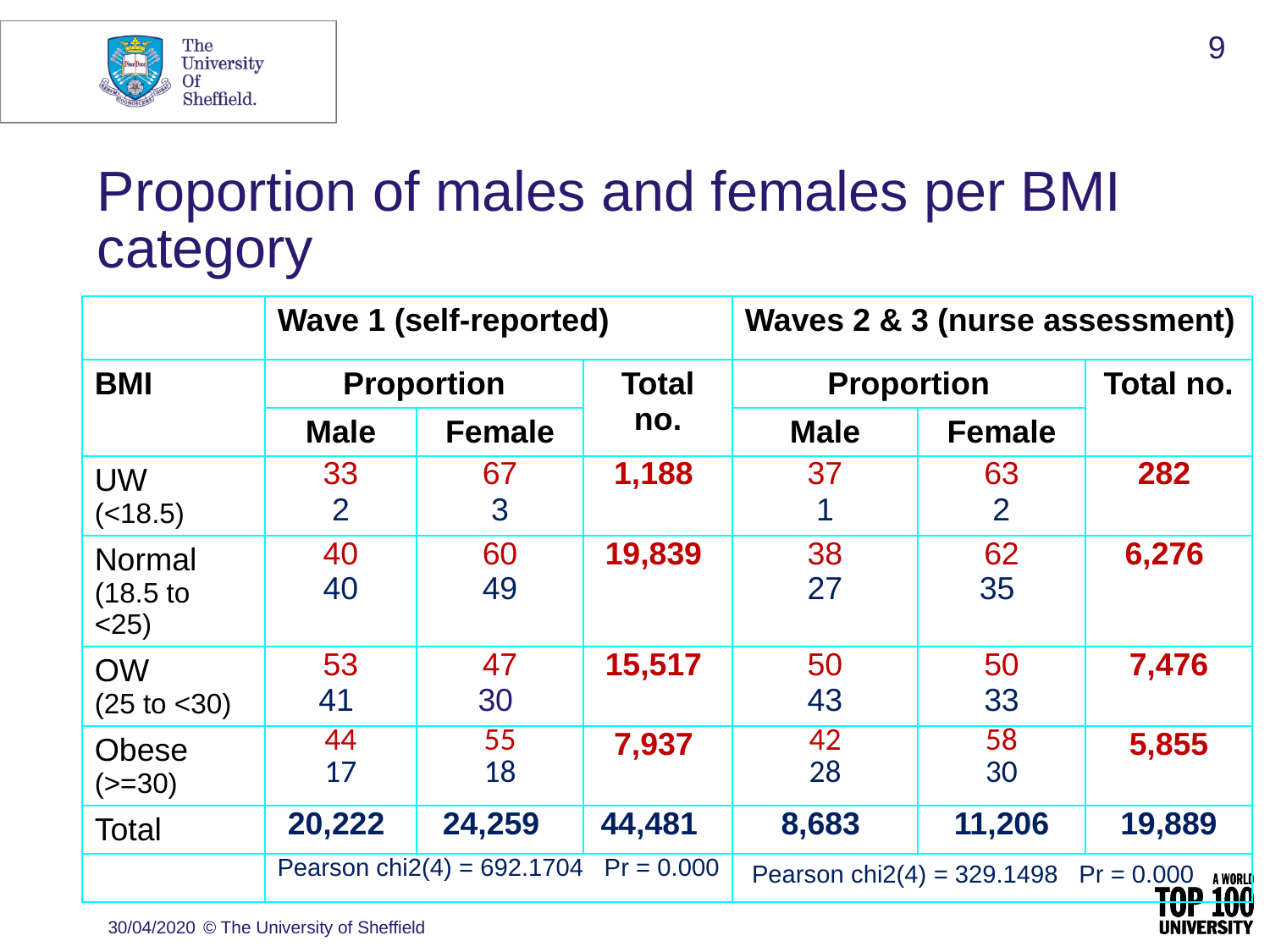

9
# Proportion of males and females per BMI category
|  | Wave 1 (self-reported) |  |  | Waves 2 & 3 (nurse assessment) |  |  |
| --- | --- | --- | --- | --- | --- | --- |
| BMI | Proportion |  | Total no. | Proportion |  | Total no. |
|  | Male | Female |  | Male | Female |  |
| UW (<18.5) | 33 2 | 67 3 | 1,188 | 37 1 | 63 2 | 282 |
| Normal (18.5 to <25) | 40 40 | 60 49 | 19,839 | 38 27 | 62 35 | 6,276 |
| OW (25 to <30) | 53 41 | 47 30 | 15,517 | 50 43 | 50 33 | 7,476 |
| Obese (>=30) | 44 17 | 55 18 | 7,937 | 42 28 | 58 30 | 5,855 |
| Total | 20,222 | 24,259 | 44,481 | 8,683 | 11,206 | 19,889 |
|  | Pearson chi2(4) = 692.1704 Pr = 0.000 |  |  | Pearson chi2(4) = 329.1498 Pr = 0.000 |  |  |
30/04/2020
© The University of Sheffield